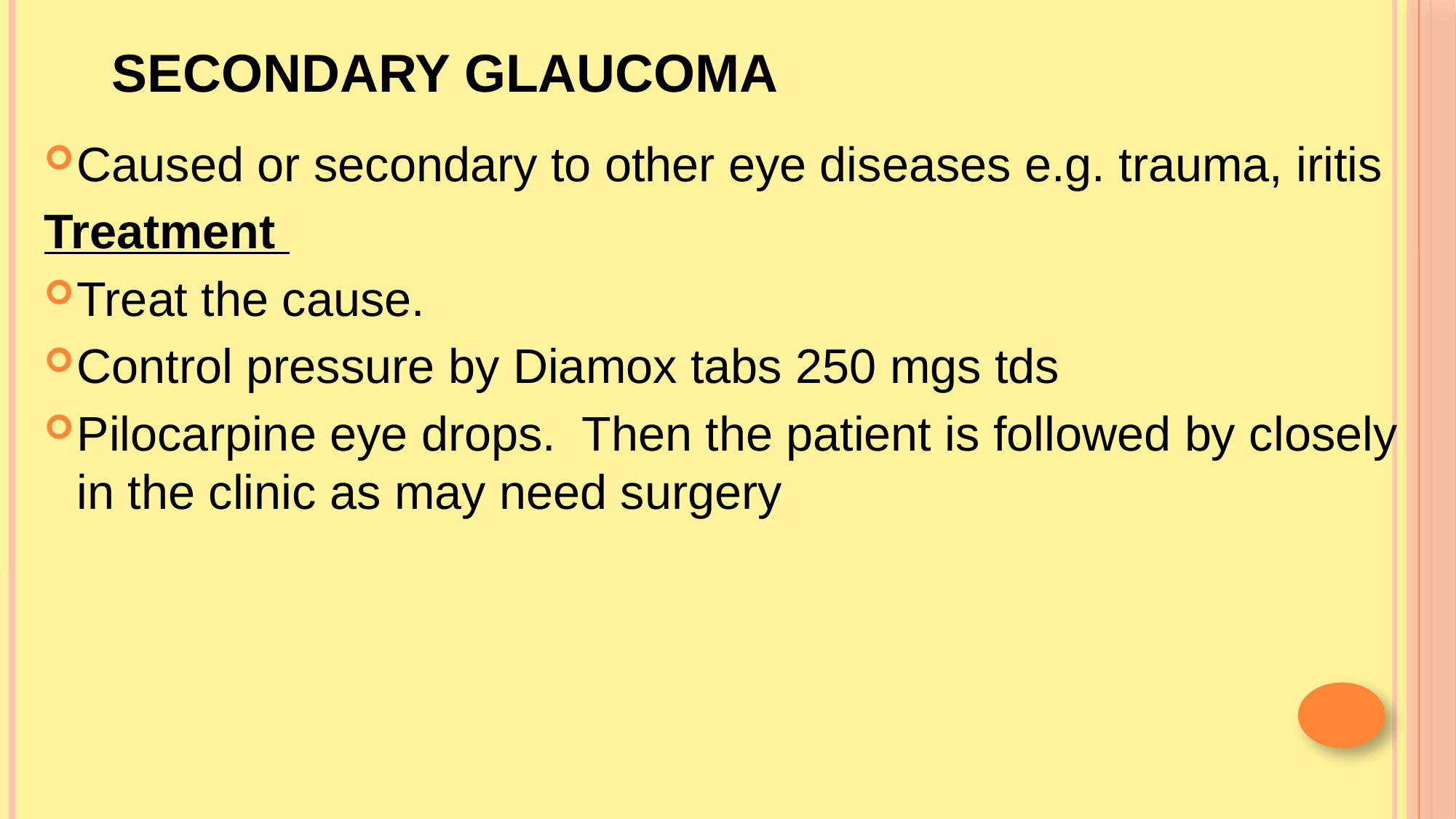

# Secondary Glaucoma
Caused or secondary to other eye diseases e.g. trauma, iritis
Treatment
Treat the cause.
Control pressure by Diamox tabs 250 mgs tds
Pilocarpine eye drops.  Then the patient is followed by closely in the clinic as may need surgery